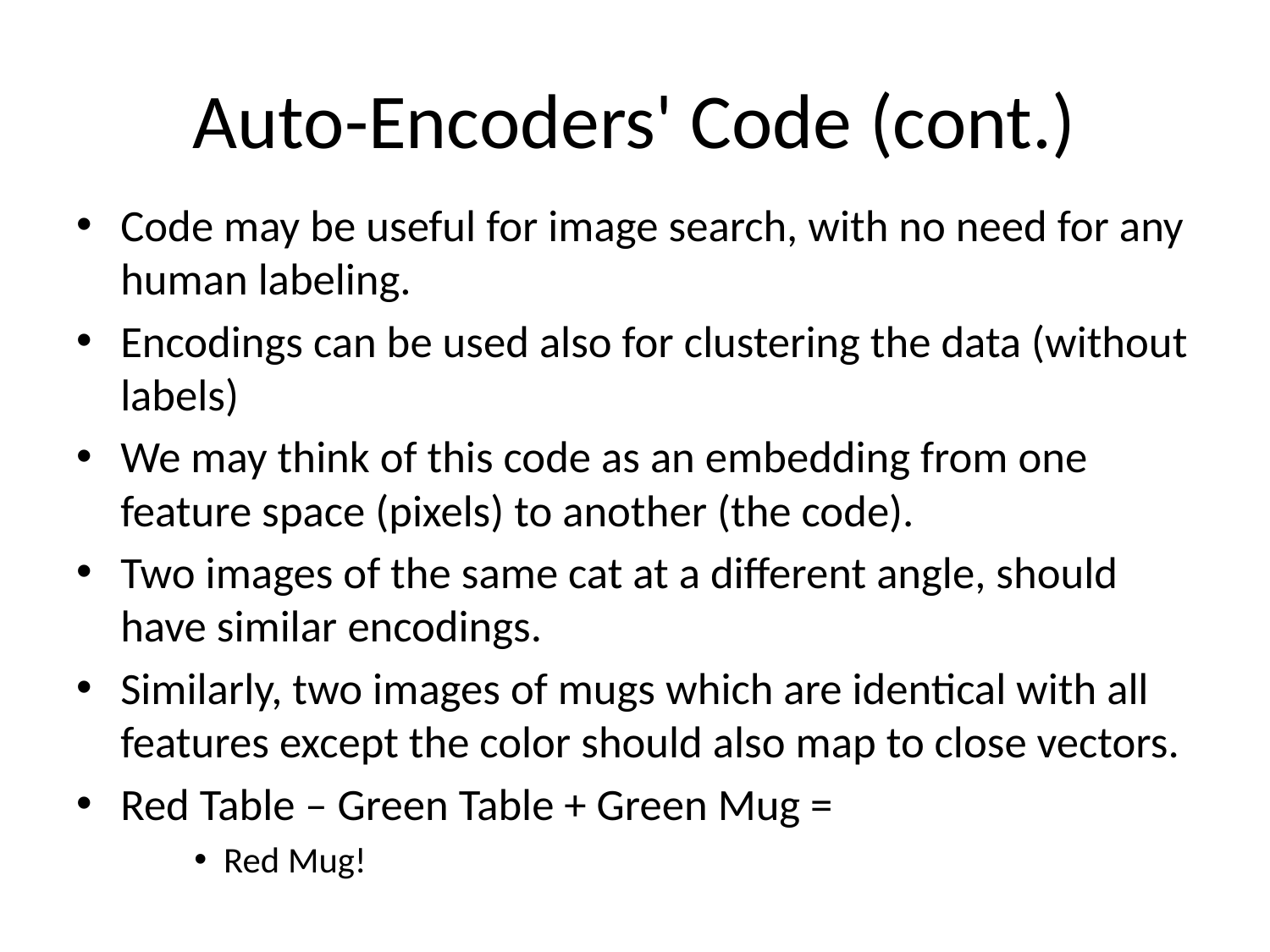

# Auto-Encoders' Code (cont.)
Code may be useful for image search, with no need for any human labeling.
Encodings can be used also for clustering the data (without labels)
We may think of this code as an embedding from one feature space (pixels) to another (the code).
Two images of the same cat at a different angle, should have similar encodings.
Similarly, two images of mugs which are identical with all features except the color should also map to close vectors.
Red Table – Green Table + Green Mug =
Red Mug!